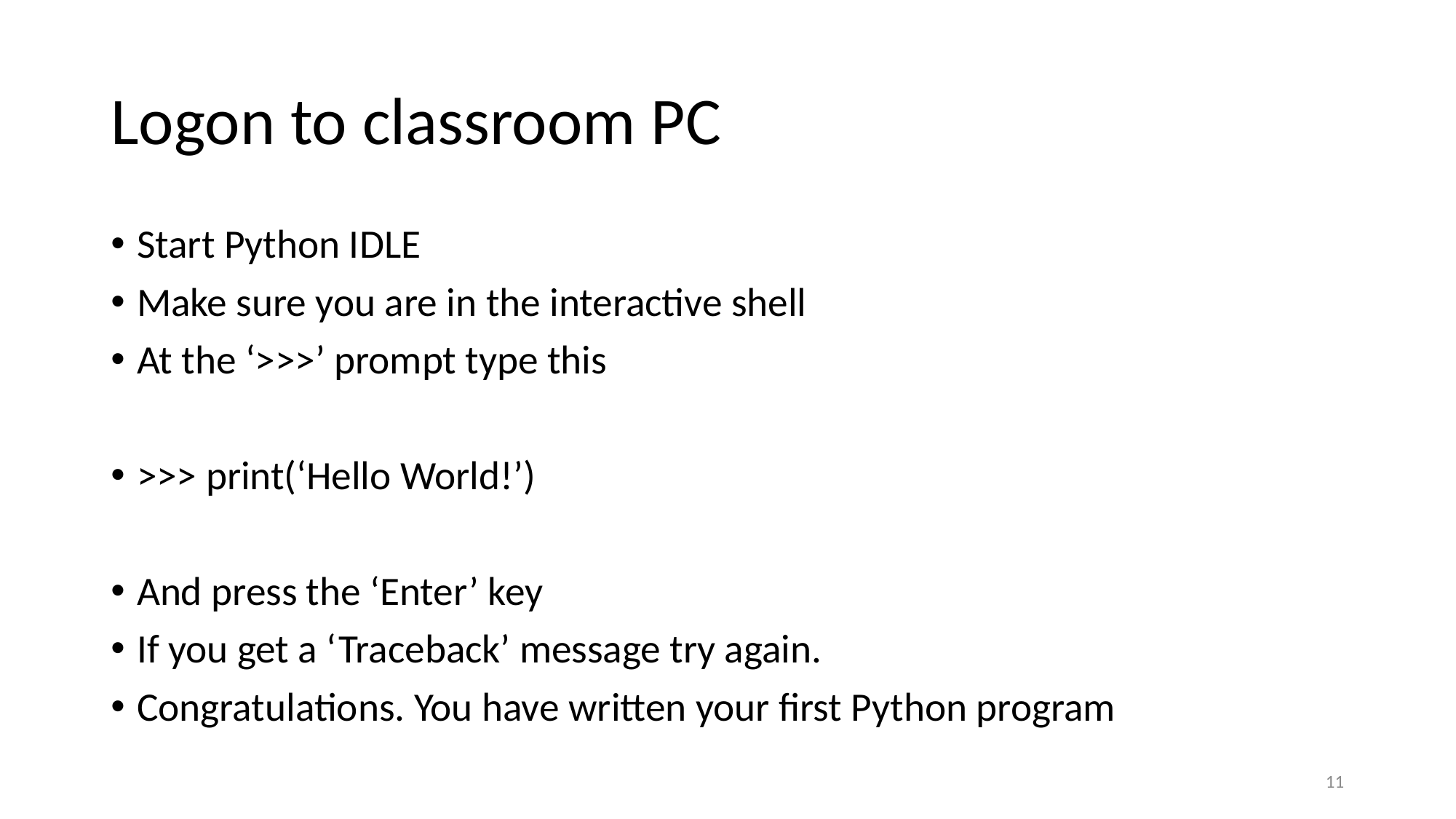

# Logon to classroom PC
Start Python IDLE
Make sure you are in the interactive shell
At the ‘>>>’ prompt type this

>>> print(‘Hello World!’)

And press the ‘Enter’ key
If you get a ‘Traceback’ message try again.
Congratulations. You have written your first Python program
11